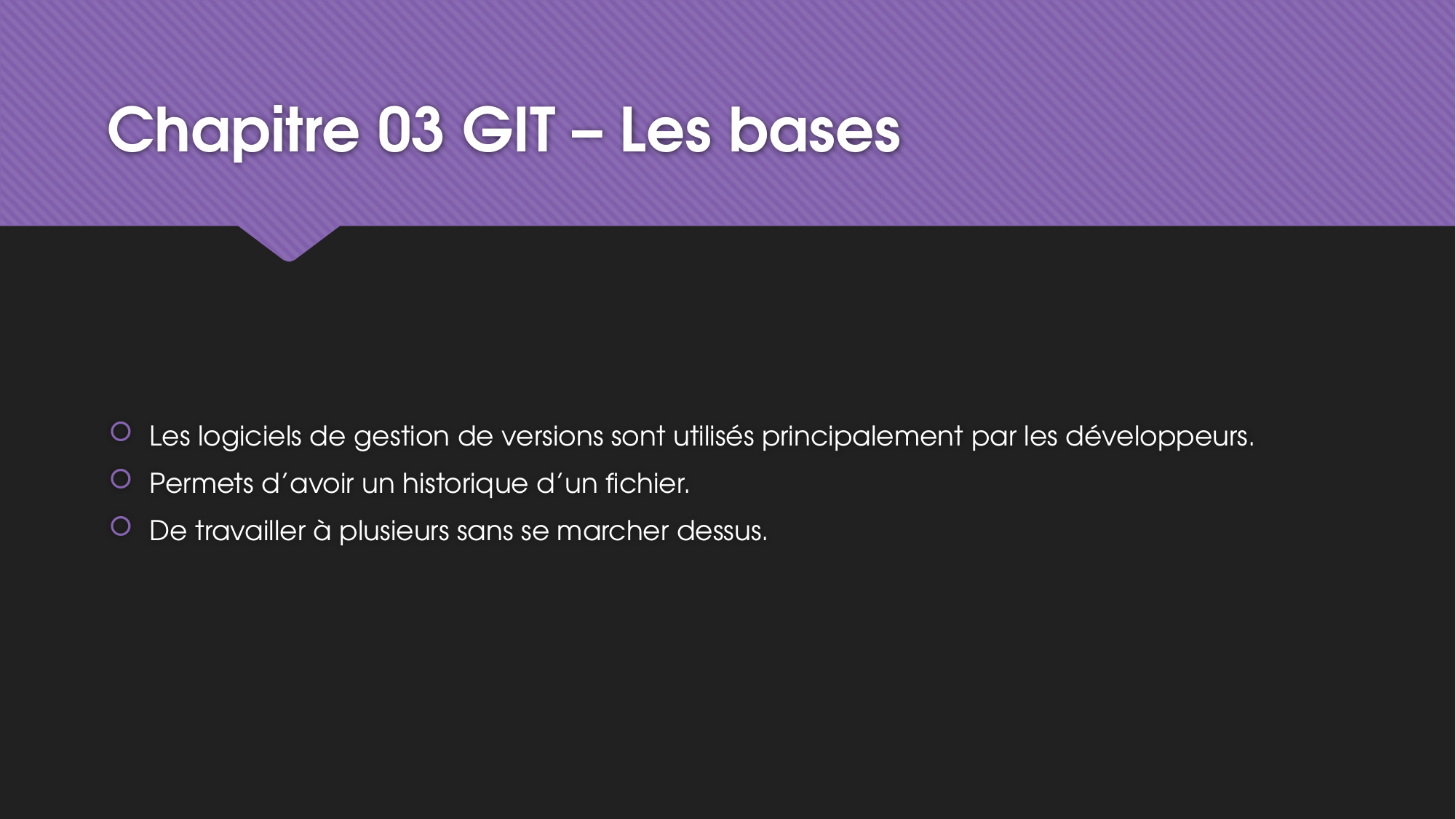

# Chapitre 03 GIT – Les bases
Les logiciels de gestion de versions sont utilisés principalement par les développeurs.
Permets d’avoir un historique d’un fichier.
De travailler à plusieurs sans se marcher dessus.